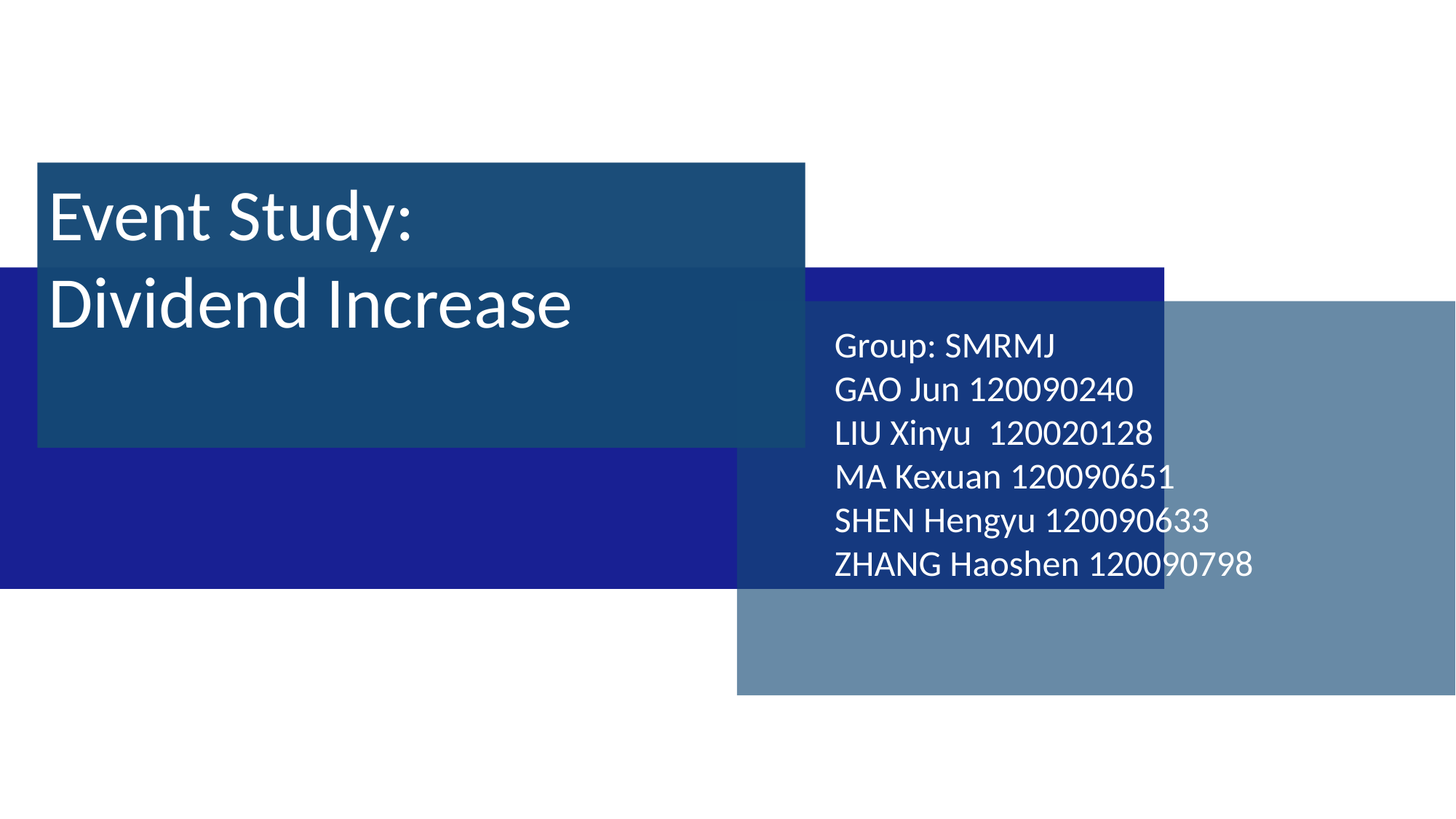

Event Study:
Dividend Increase

Group: SMRMJ
GAO Jun 120090240
LIU Xinyu  120020128
MA Kexuan 120090651
SHEN Hengyu 120090633
ZHANG Haoshen 120090798